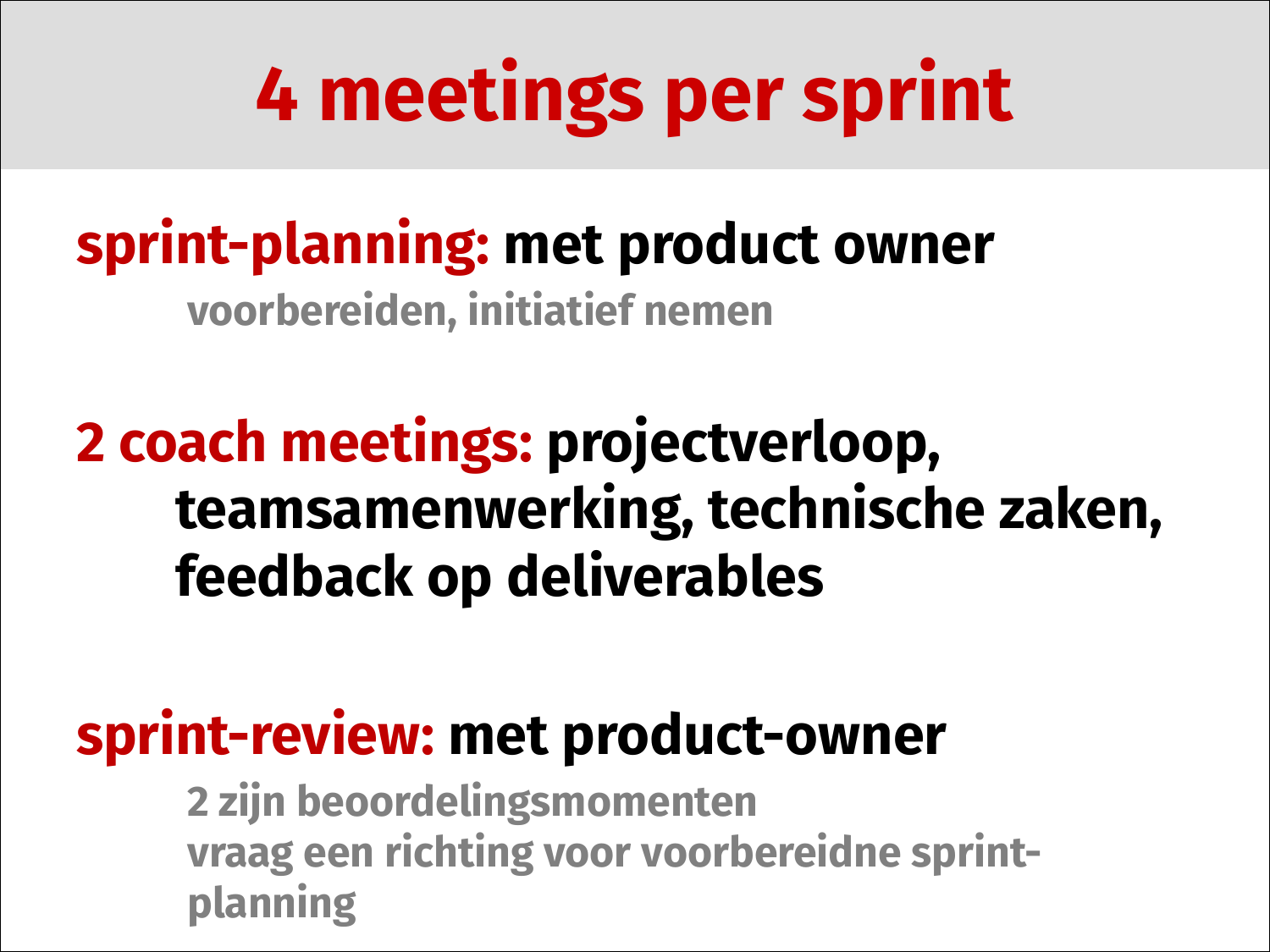

# 4 meetings per sprint
sprint-planning: met product owner
voorbereiden, initiatief nemen

2 coach meetings: projectverloop, teamsamenwerking, technische zaken, feedback op deliverables

sprint-review: met product-owner
2 zijn beoordelingsmomenten
vraag een richting voor voorbereidne sprint-planning